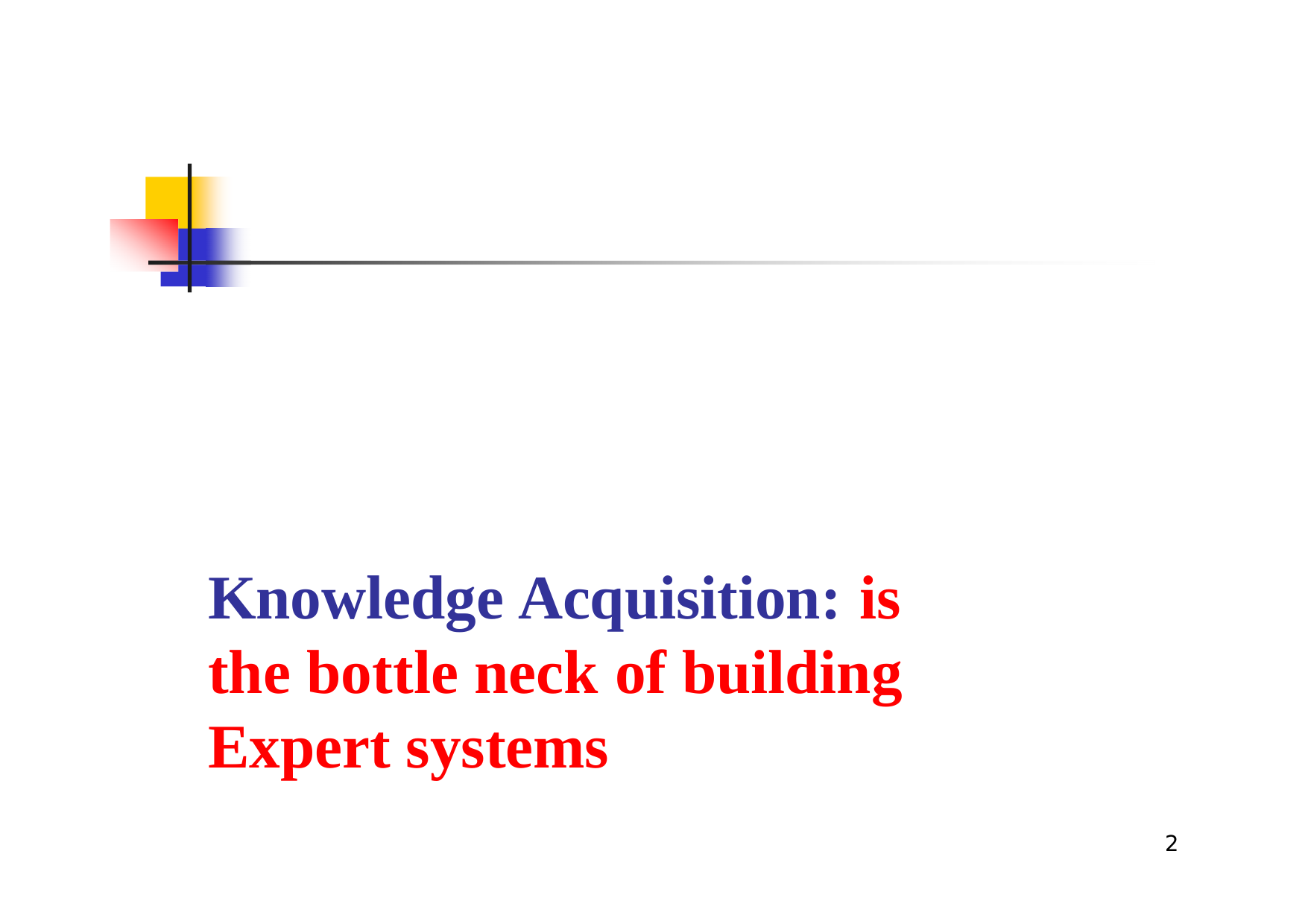

# Knowledge Acquisition: is  the bottle neck of building  Expert systems
2